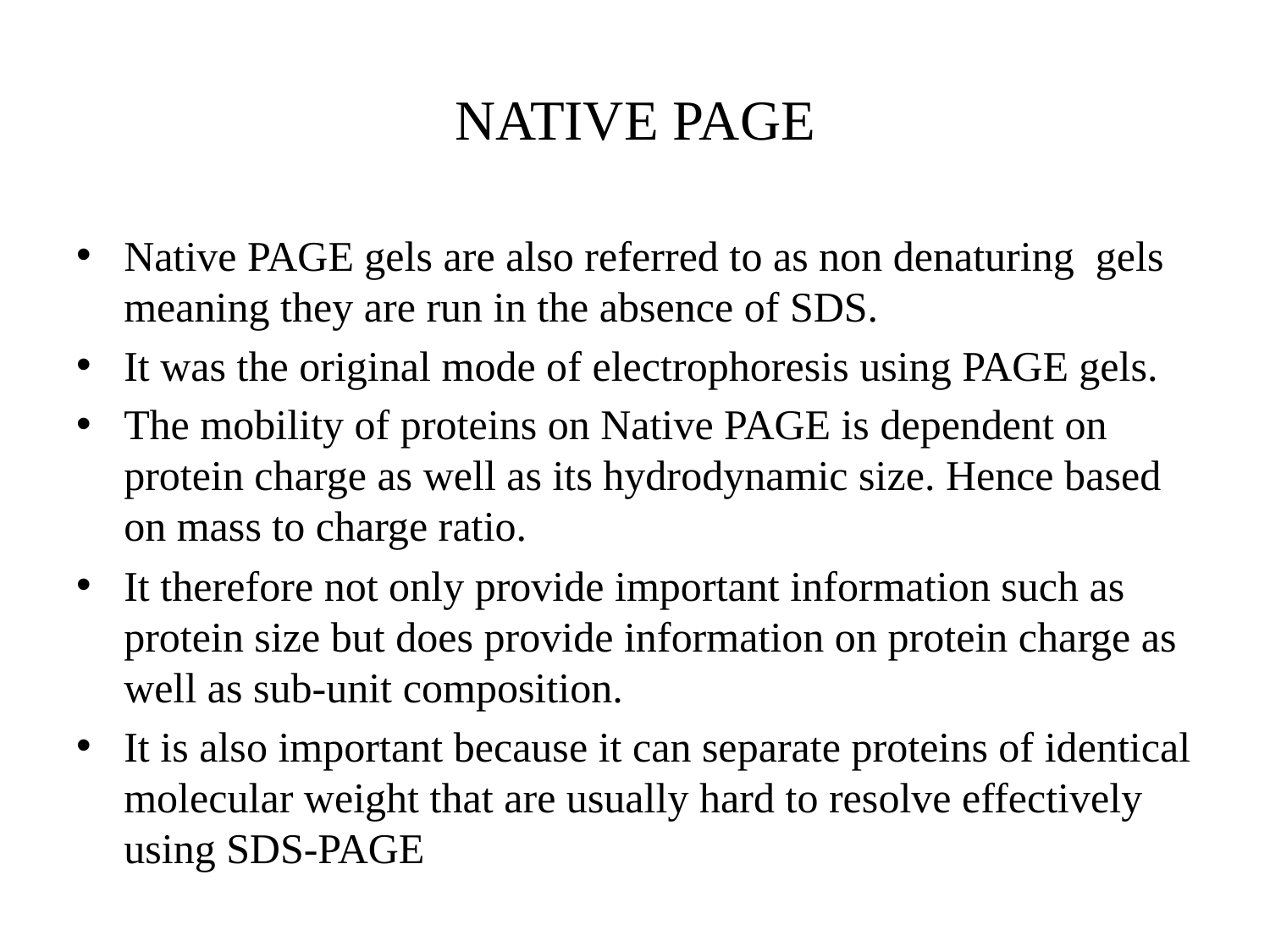

# NATIVE PAGE
Native PAGE gels are also referred to as non denaturing  gels meaning they are run in the absence of SDS.
It was the original mode of electrophoresis using PAGE gels.
The mobility of proteins on Native PAGE is dependent on protein charge as well as its hydrodynamic size. Hence based on mass to charge ratio.
It therefore not only provide important information such as protein size but does provide information on protein charge as well as sub-unit composition.
It is also important because it can separate proteins of identical molecular weight that are usually hard to resolve effectively using SDS-PAGE